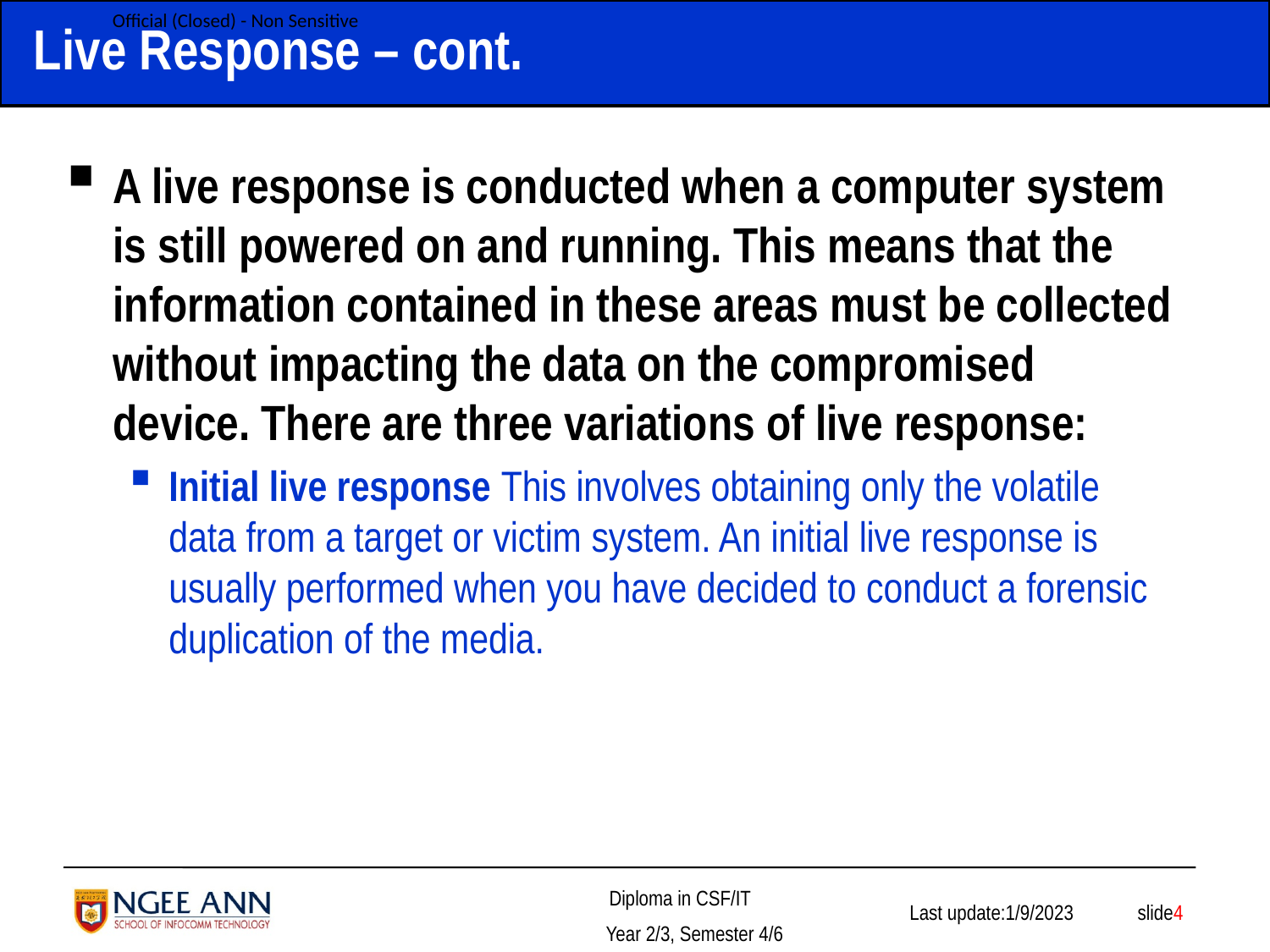

# Live Response – cont.
A live response is conducted when a computer system is still powered on and running. This means that the information contained in these areas must be collected without impacting the data on the compromised device. There are three variations of live response:
Initial live response This involves obtaining only the volatile data from a target or victim system. An initial live response is usually performed when you have decided to conduct a forensic duplication of the media.

    slide4